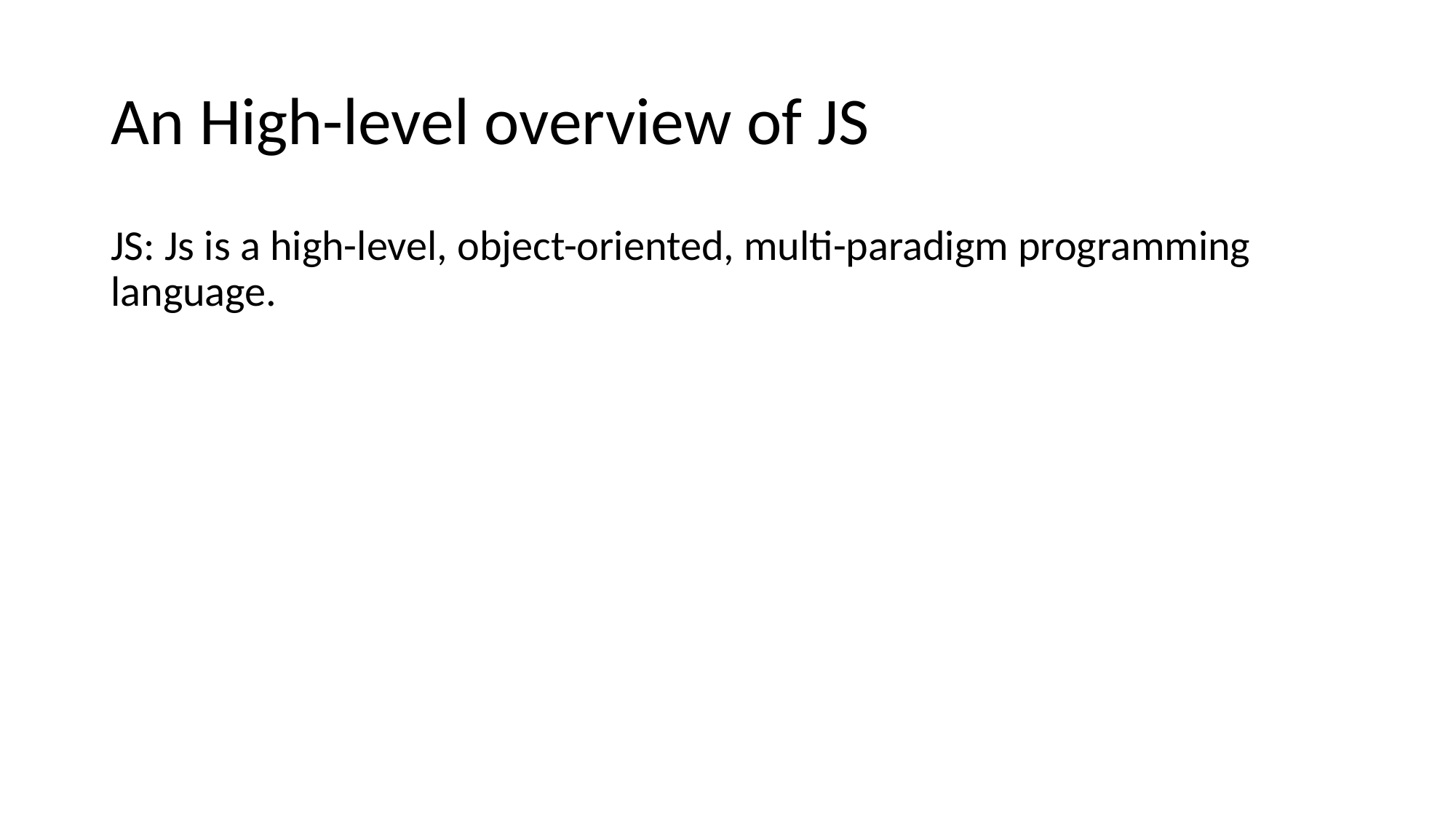

# An High-level overview of JS
JS: Js is a high-level, object-oriented, multi-paradigm programming language.